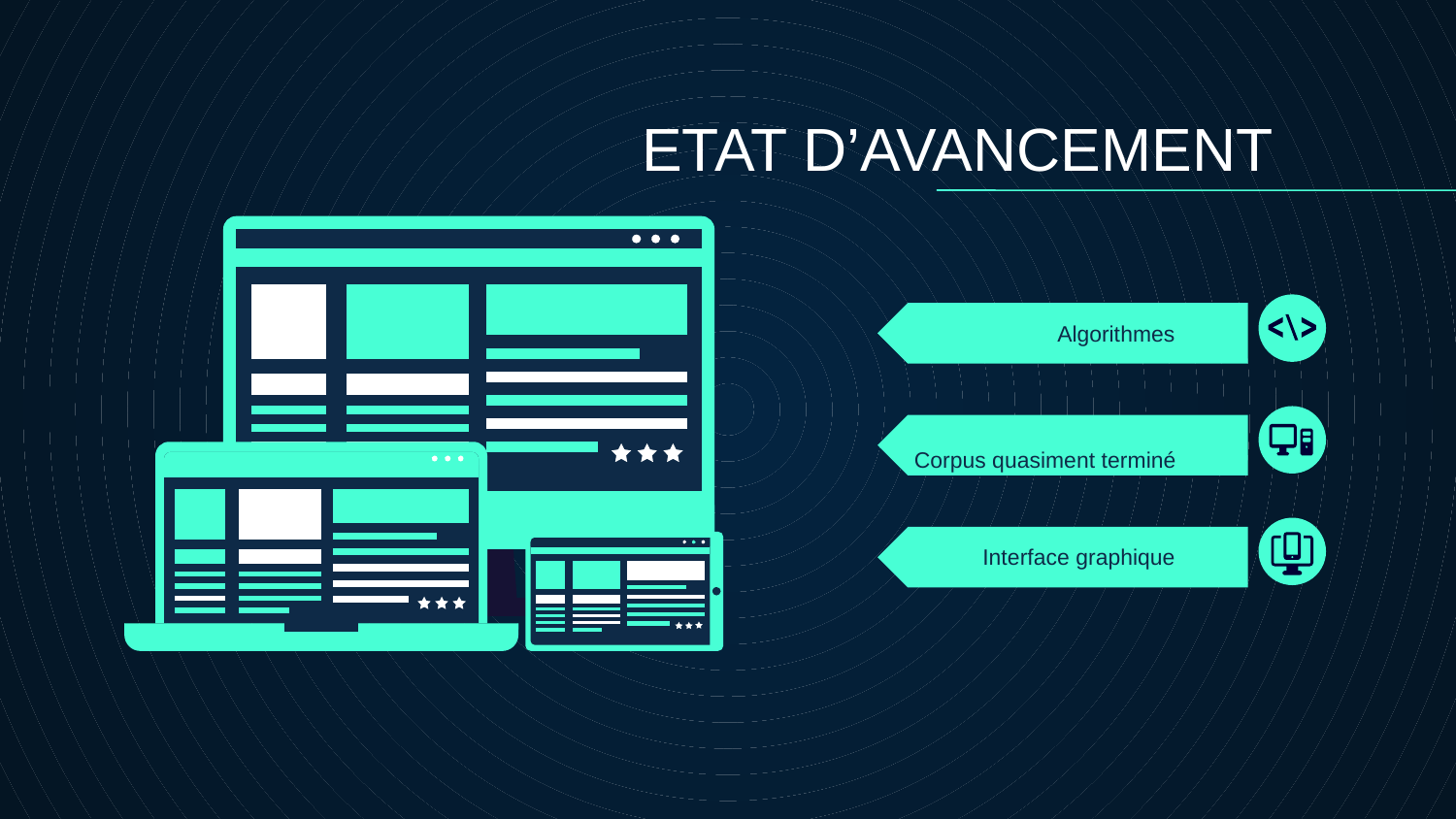

# ETAT D’AVANCEMENT

Algorithmes

Corpus quasiment terminé

Interface graphique